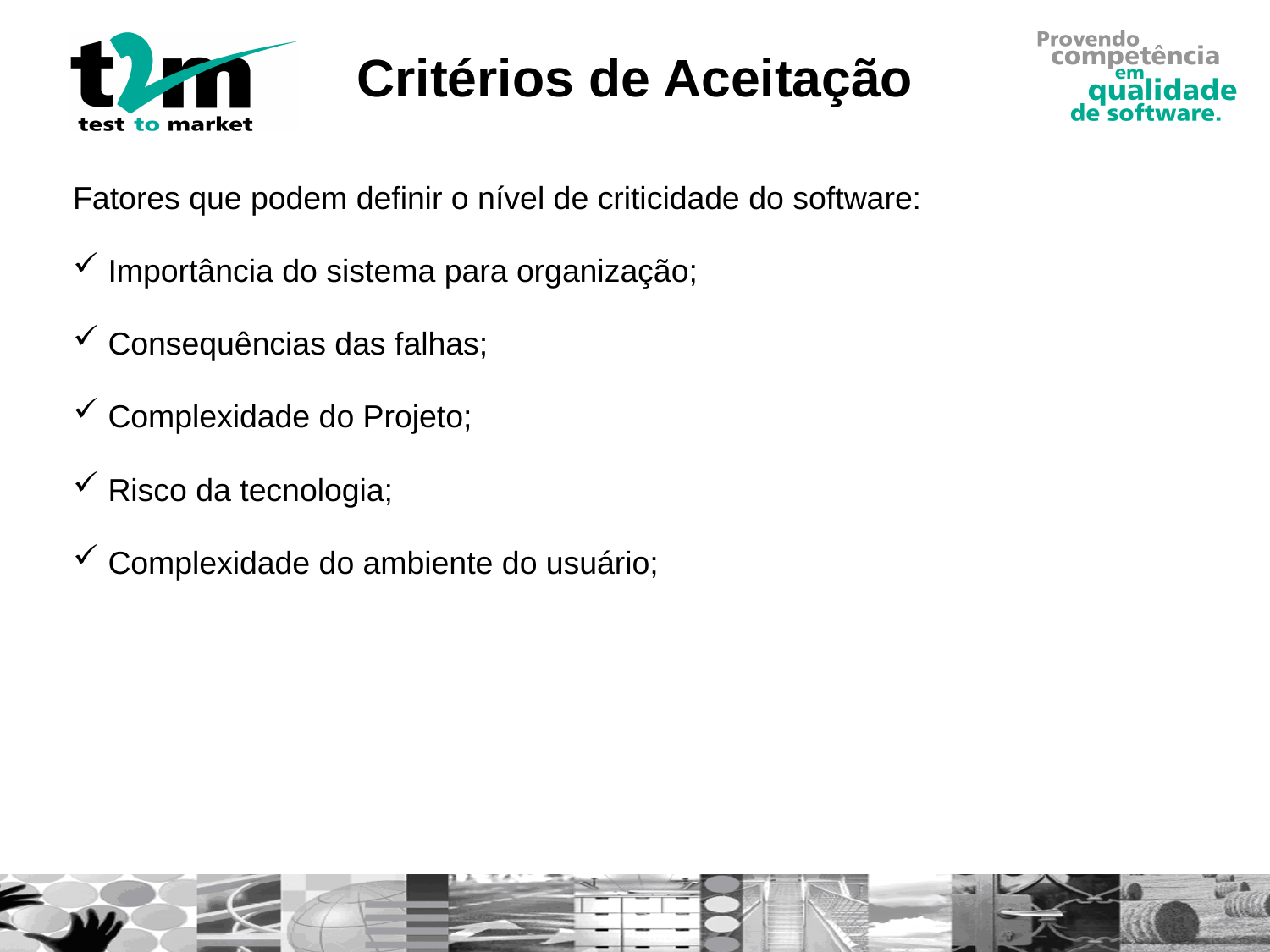

# Critérios de Aceitação
Fatores que podem definir o nível de criticidade do software:
 Importância do sistema para organização;
 Consequências das falhas;
 Complexidade do Projeto;
 Risco da tecnologia;
 Complexidade do ambiente do usuário;